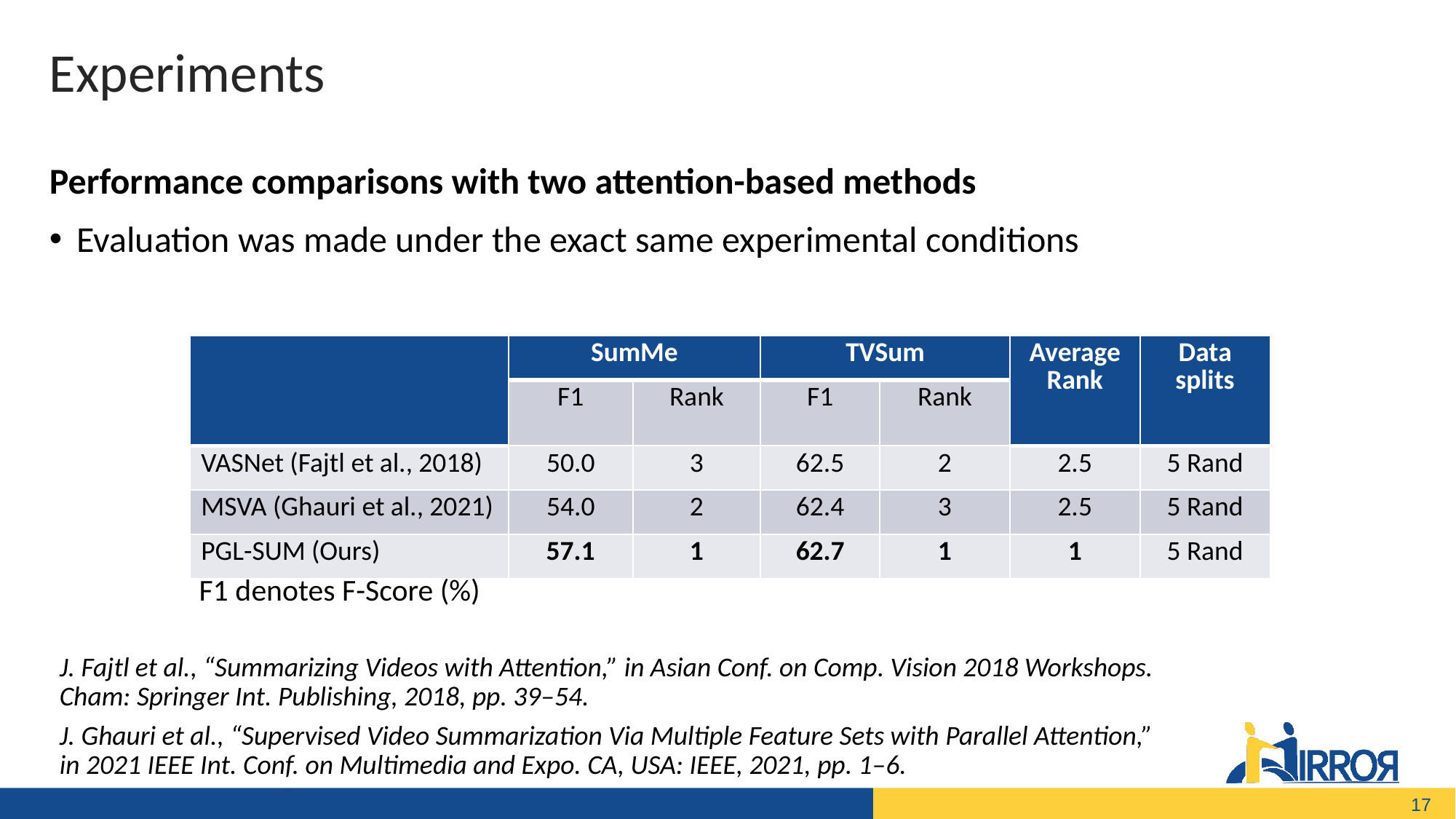

Experiments
Performance comparisons with two attention-based methods
Evaluation was made under the exact same experimental conditions
|  | SumMe |  | TVSum |  | Average Rank | Data splits |
| --- | --- | --- | --- | --- | --- | --- |
|  | F1 | Rank | F1 | Rank |  |  |
| VASNet (Fajtl et al., 2018) | 50.0 | 3 | 62.5 | 2 | 2.5 | 5 Rand |
| MSVA (Ghauri et al., 2021) | 54.0 | 2 | 62.4 | 3 | 2.5 | 5 Rand |
| PGL-SUM (Ours) | 57.1 | 1 | 62.7 | 1 | 1 | 5 Rand |
F1 denotes F-Score (%)
J. Fajtl et al., “Summarizing Videos with Attention,” in Asian Conf. on Comp. Vision 2018 Workshops. Cham: Springer Int. Publishing, 2018, pp. 39–54.
J. Ghauri et al., “Supervised Video Summarization Via Multiple Feature Sets with Parallel Attention,” in 2021 IEEE Int. Conf. on Multimedia and Expo. CA, USA: IEEE, 2021, pp. 1–6.
17